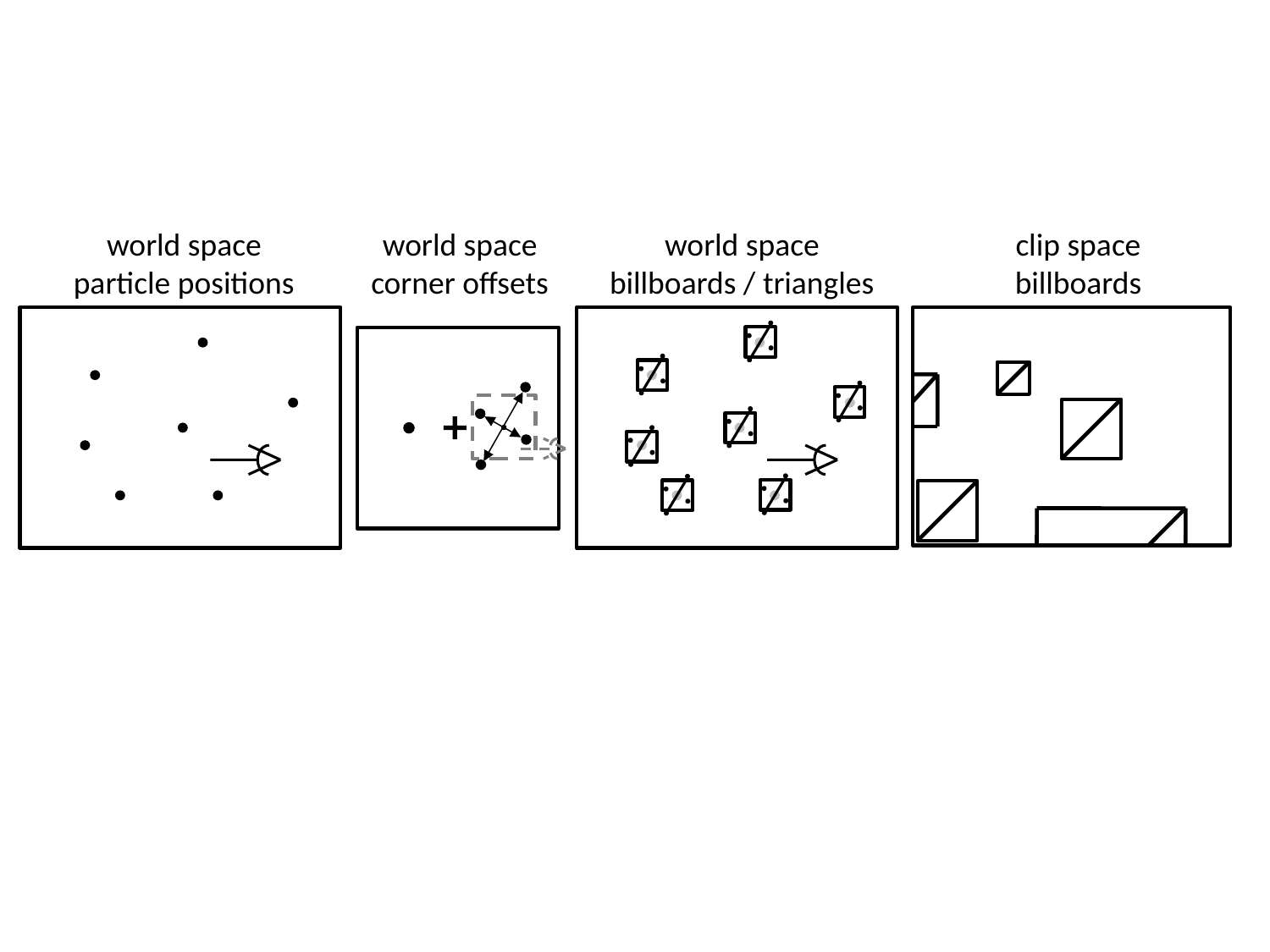

world space
particle positions
world space
corner offsets
world space
billboards / triangles
clip space
billboards